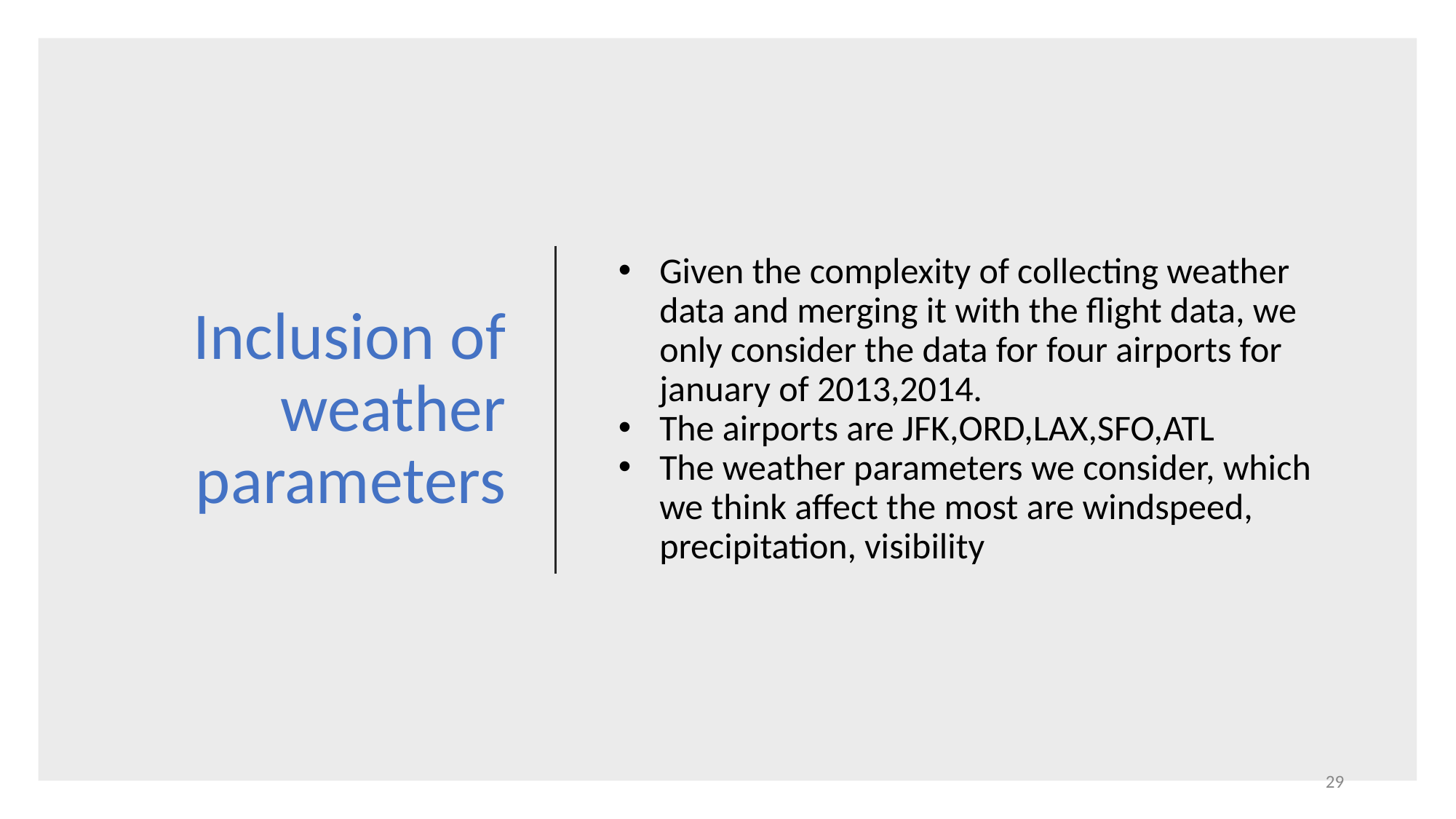

# Inclusion of weather parameters
Given the complexity of collecting weather data and merging it with the flight data, we only consider the data for four airports for january of 2013,2014.
The airports are JFK,ORD,LAX,SFO,ATL
The weather parameters we consider, which we think affect the most are windspeed, precipitation, visibility
29